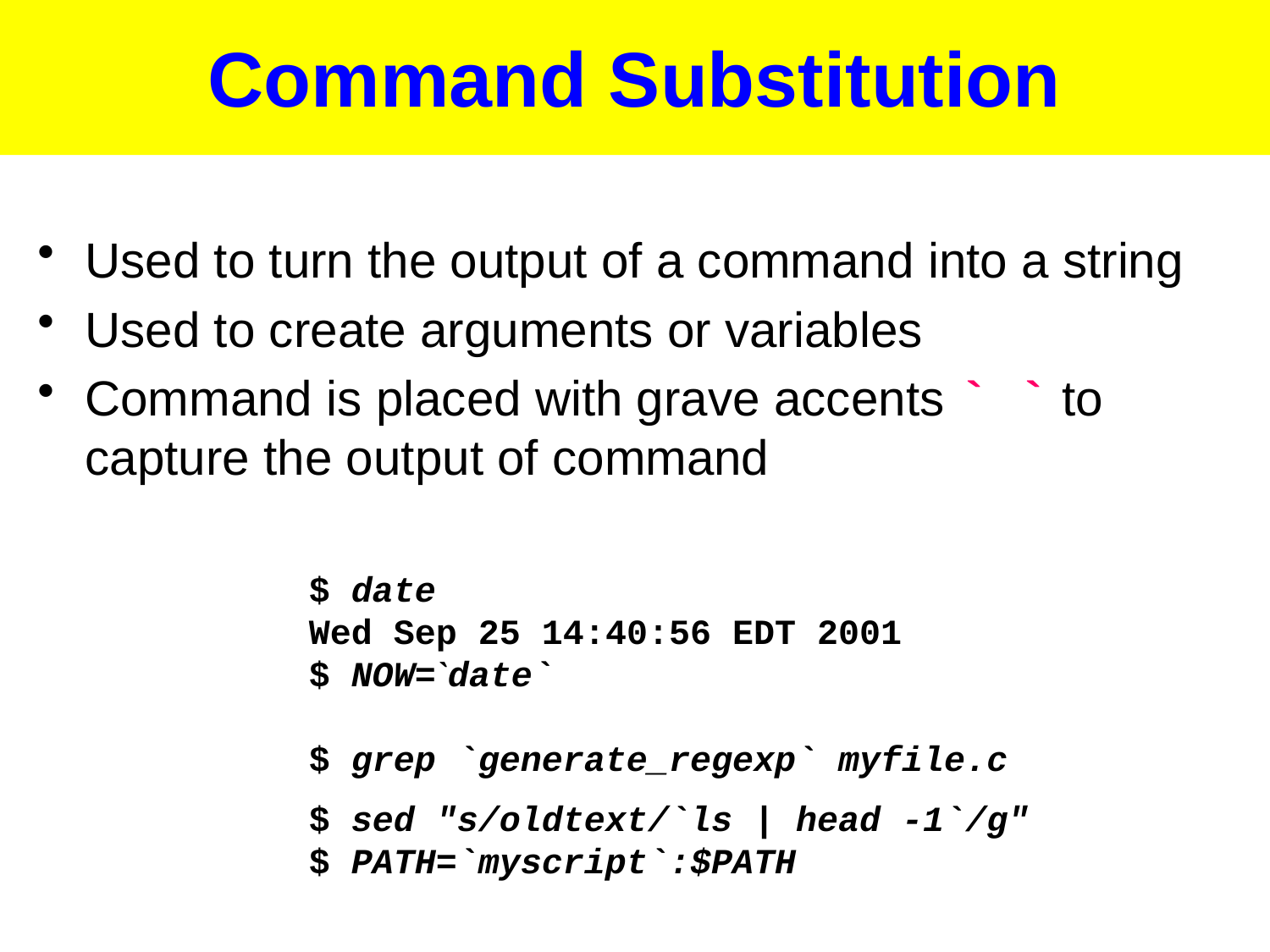

# Command Substitution
Used to turn the output of a command into a string
Used to create arguments or variables
Command is placed with grave accents ` ` to capture the output of command
$ date
Wed Sep 25 14:40:56 EDT 2001
$ NOW=`date`
$ grep `generate_regexp` myfile.c
$ sed "s/oldtext/`ls | head -1`/g"
$ PATH=`myscript`:$PATH